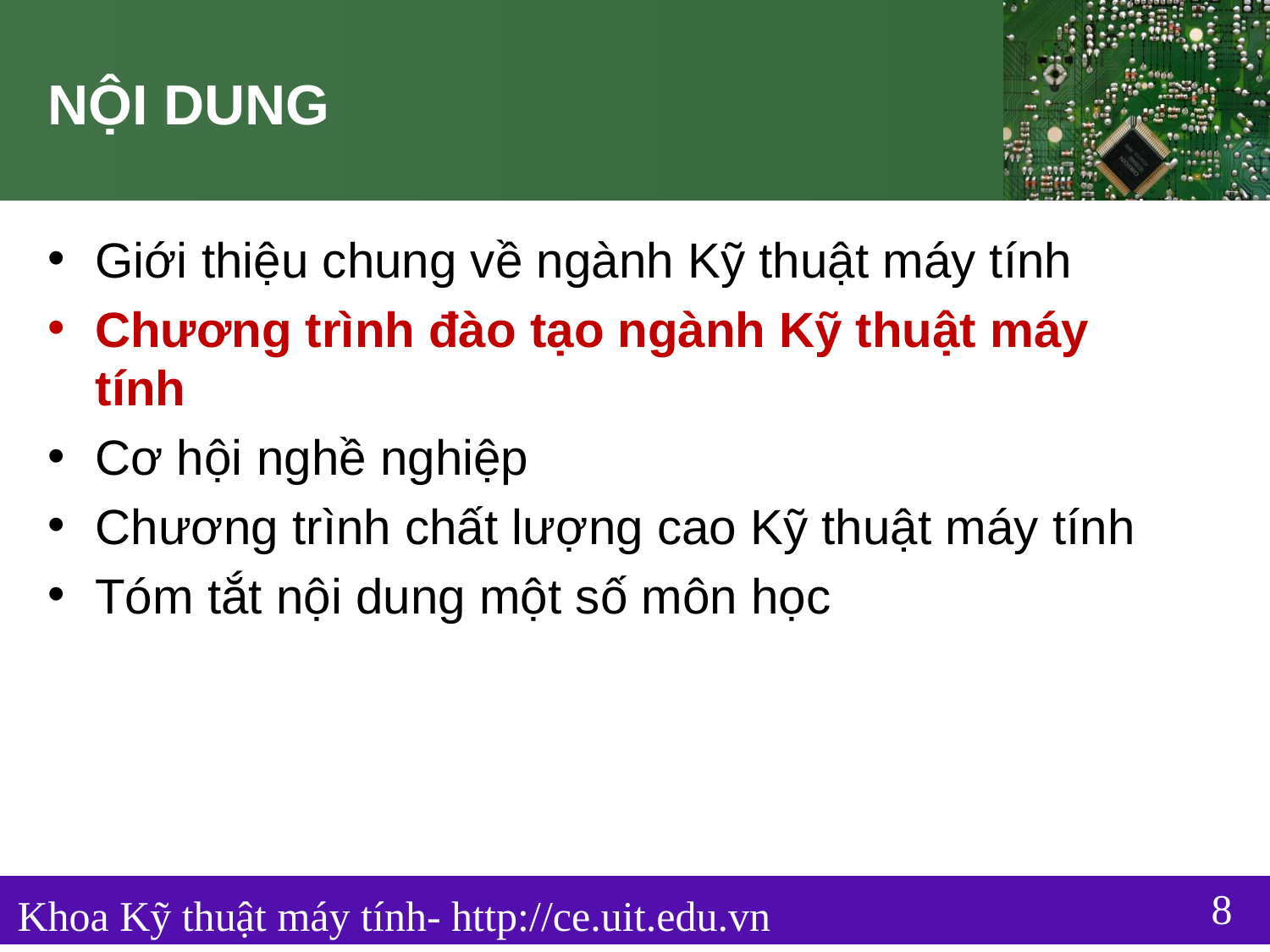

# NỘI DUNG
Giới thiệu chung về ngành Kỹ thuật máy tính
Chương trình đào tạo ngành Kỹ thuật máy tính
Cơ hội nghề nghiệp
Chương trình chất lượng cao Kỹ thuật máy tính
Tóm tắt nội dung một số môn học
8